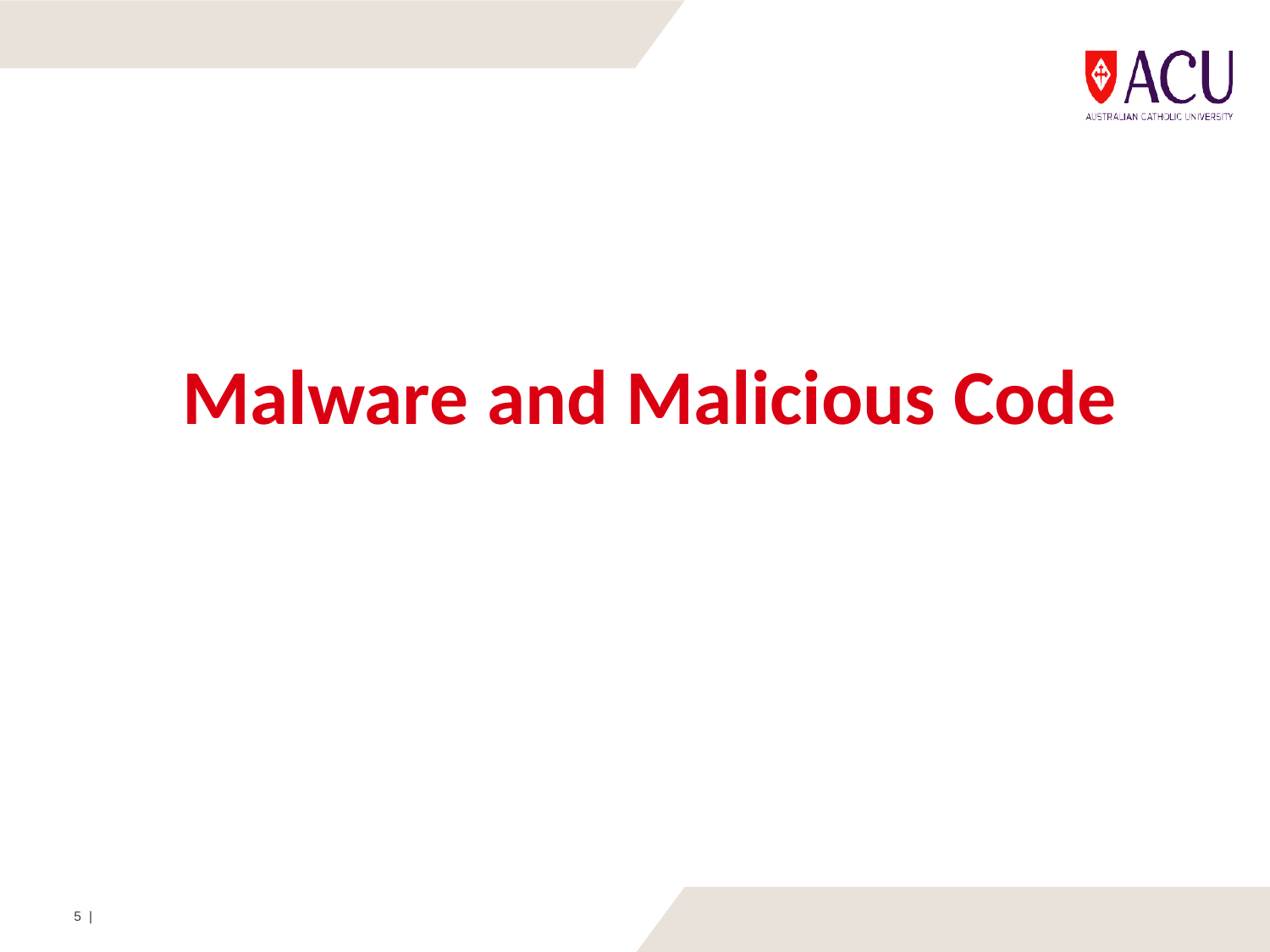

# Malware and Malicious Code
5 |